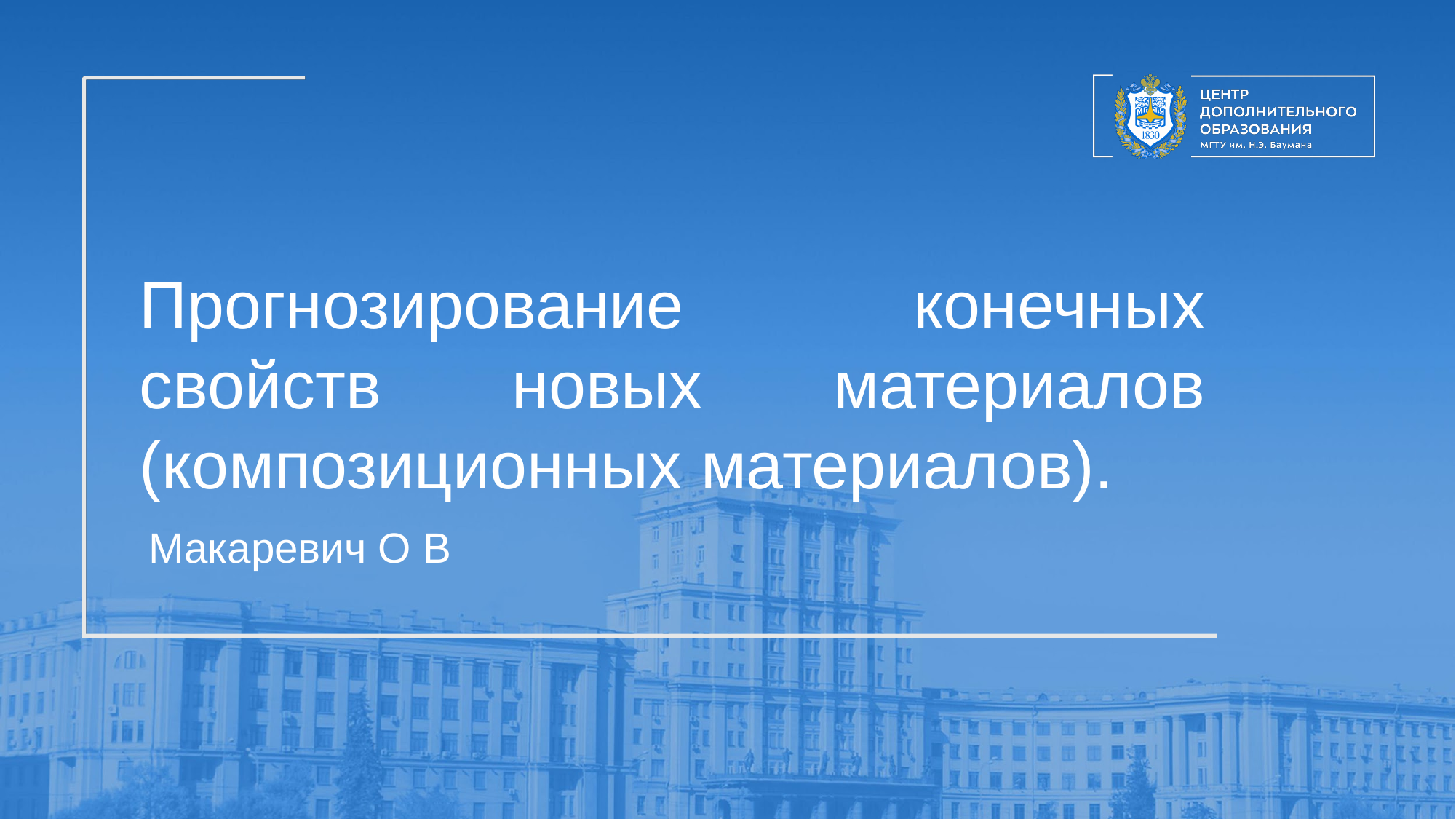

Прогнозирование конечных свойств новых материалов (композиционных материалов).
Макаревич О В